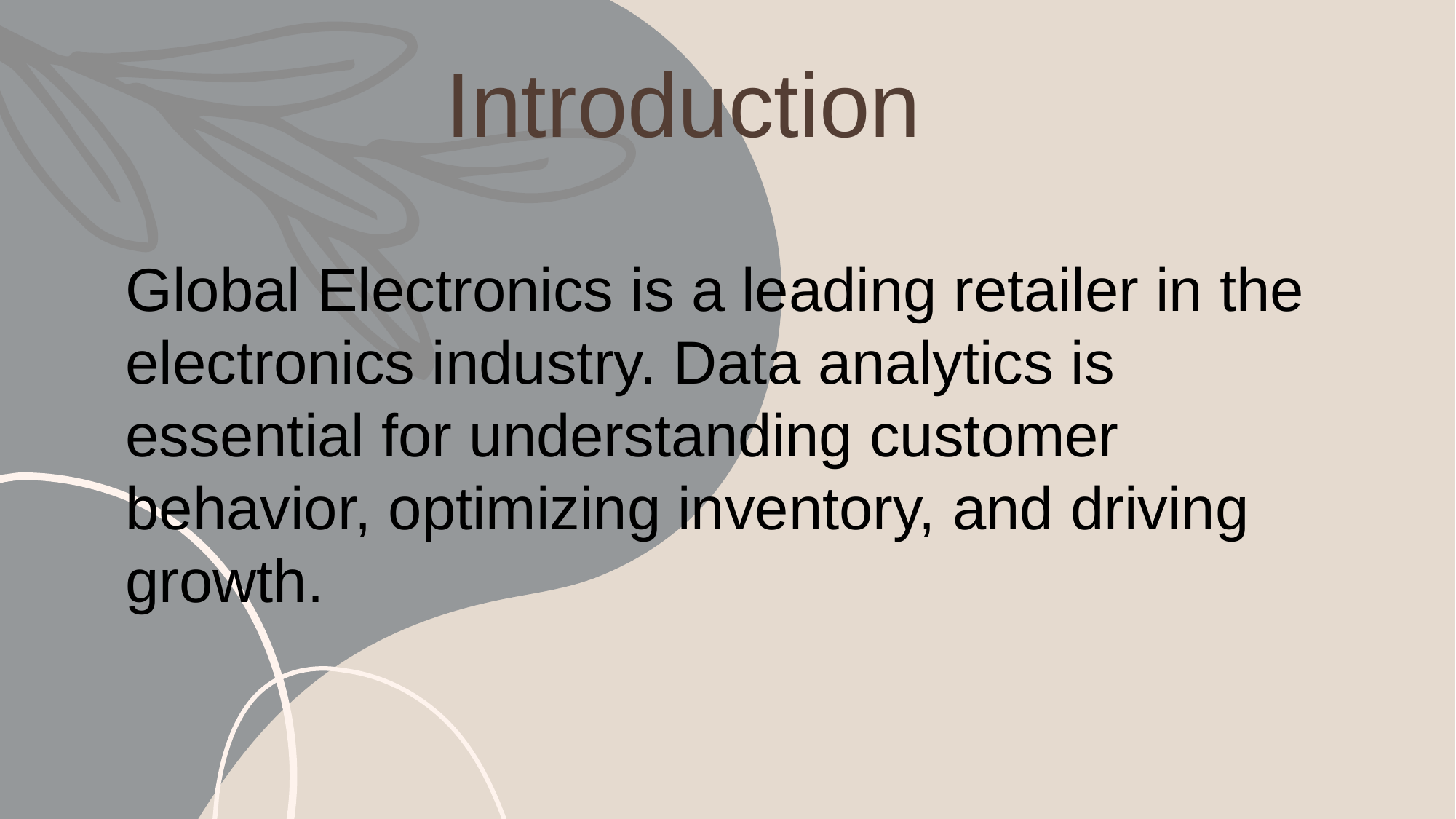

Introduction
Global Electronics is a leading retailer in the electronics industry. Data analytics is essential for understanding customer behavior, optimizing inventory, and driving growth.